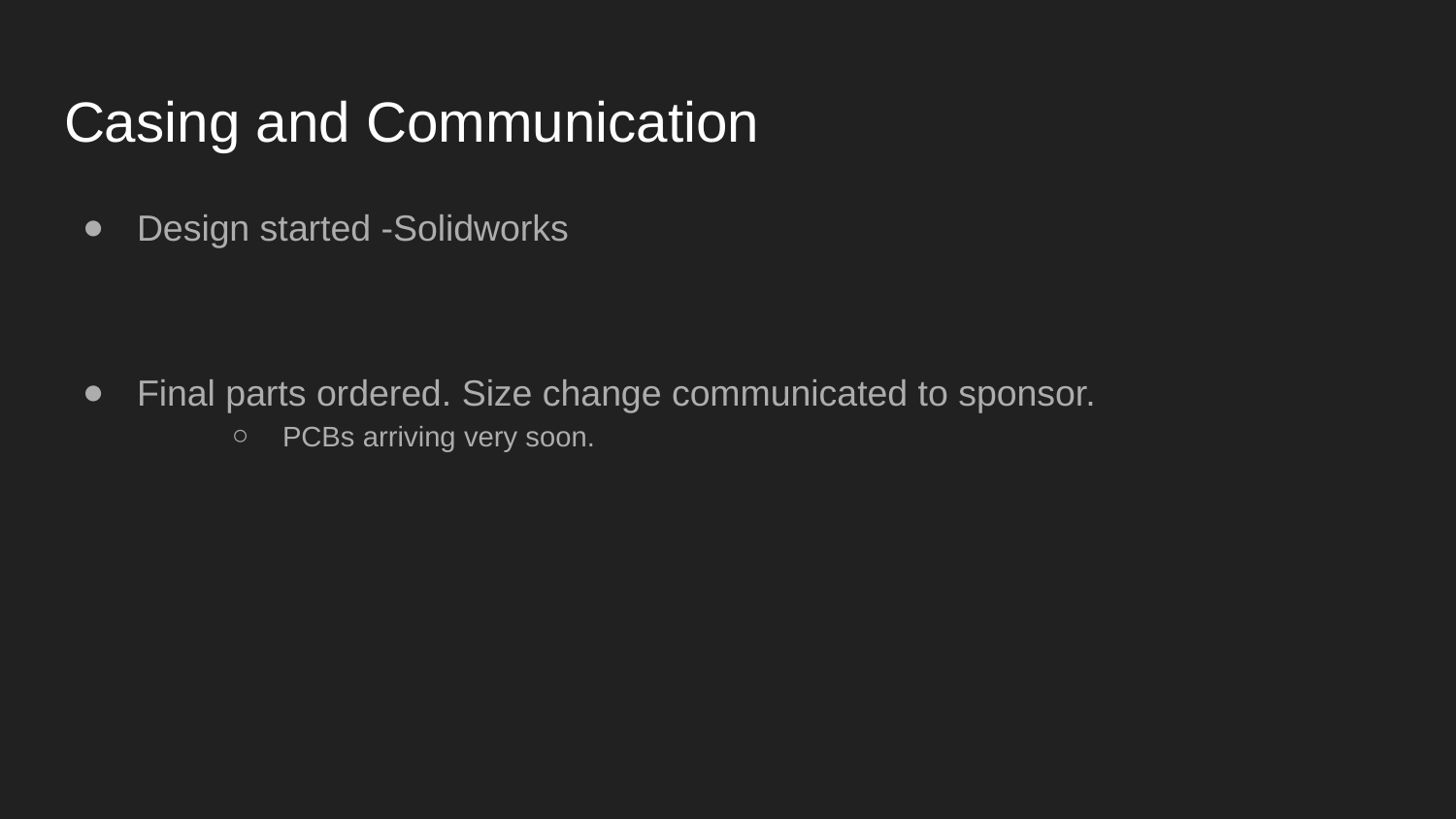

# Casing and Communication
Design started -Solidworks

Final parts ordered. Size change communicated to sponsor.
PCBs arriving very soon.